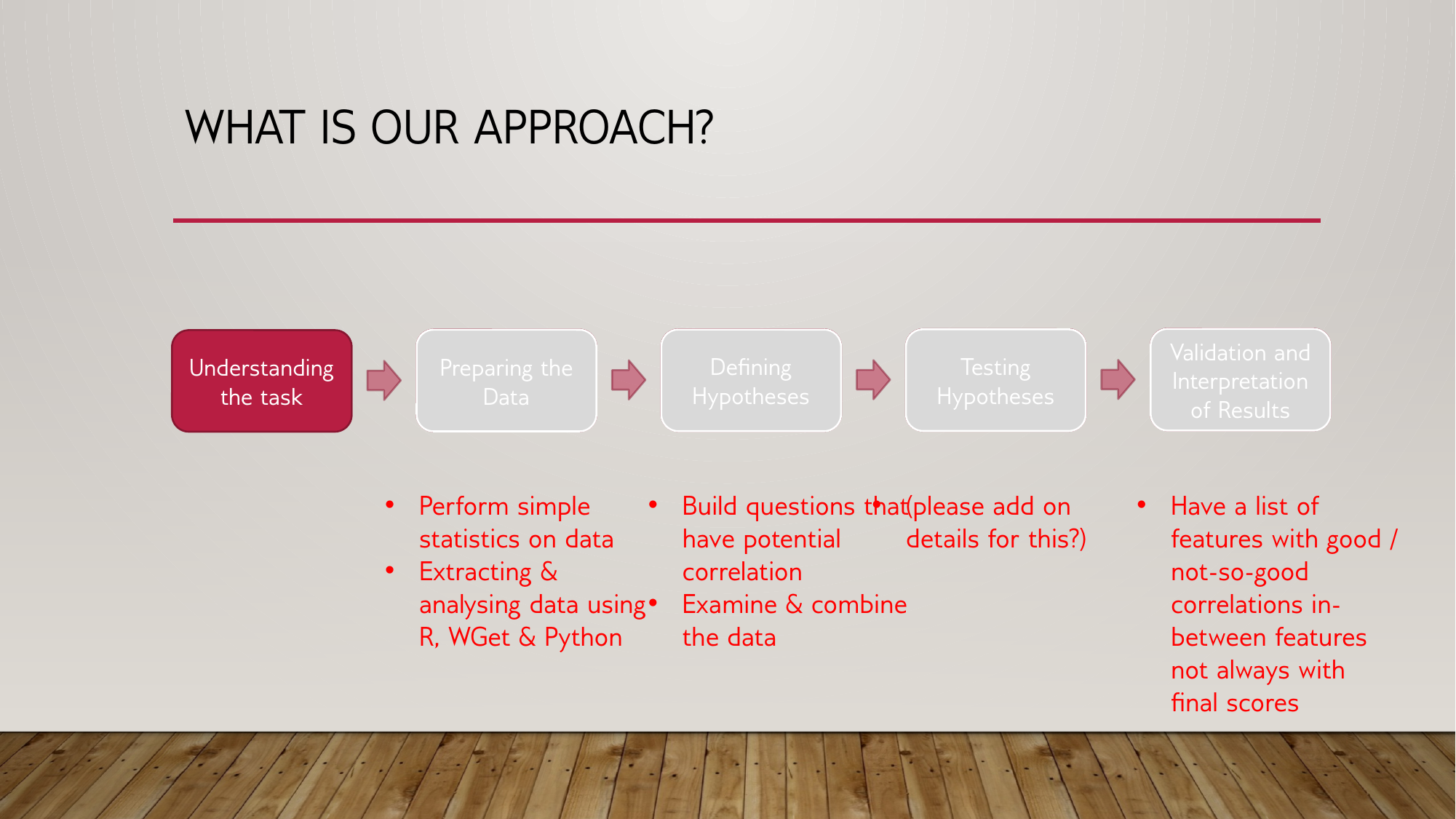

# What is our approach?
Validation and Interpretation of Results
Validation and Interpretation of Results
Validation and Interpretation of Results
Testing Hypotheses
Testing Hypotheses
Testing Hypotheses
Defining Hypotheses
Defining Hypotheses
Defining Hypotheses
Preparing the Data
Preparing the Data
Preparing the Data
Understanding the task
Understanding the task

Perform simple statistics on data
Extracting & analysing data using R, WGet & Python
Build questions that have potential correlation
Examine & combine the data
(please add on details for this?)
Have a list of features with good / not-so-good correlations in-between features not always with final scores